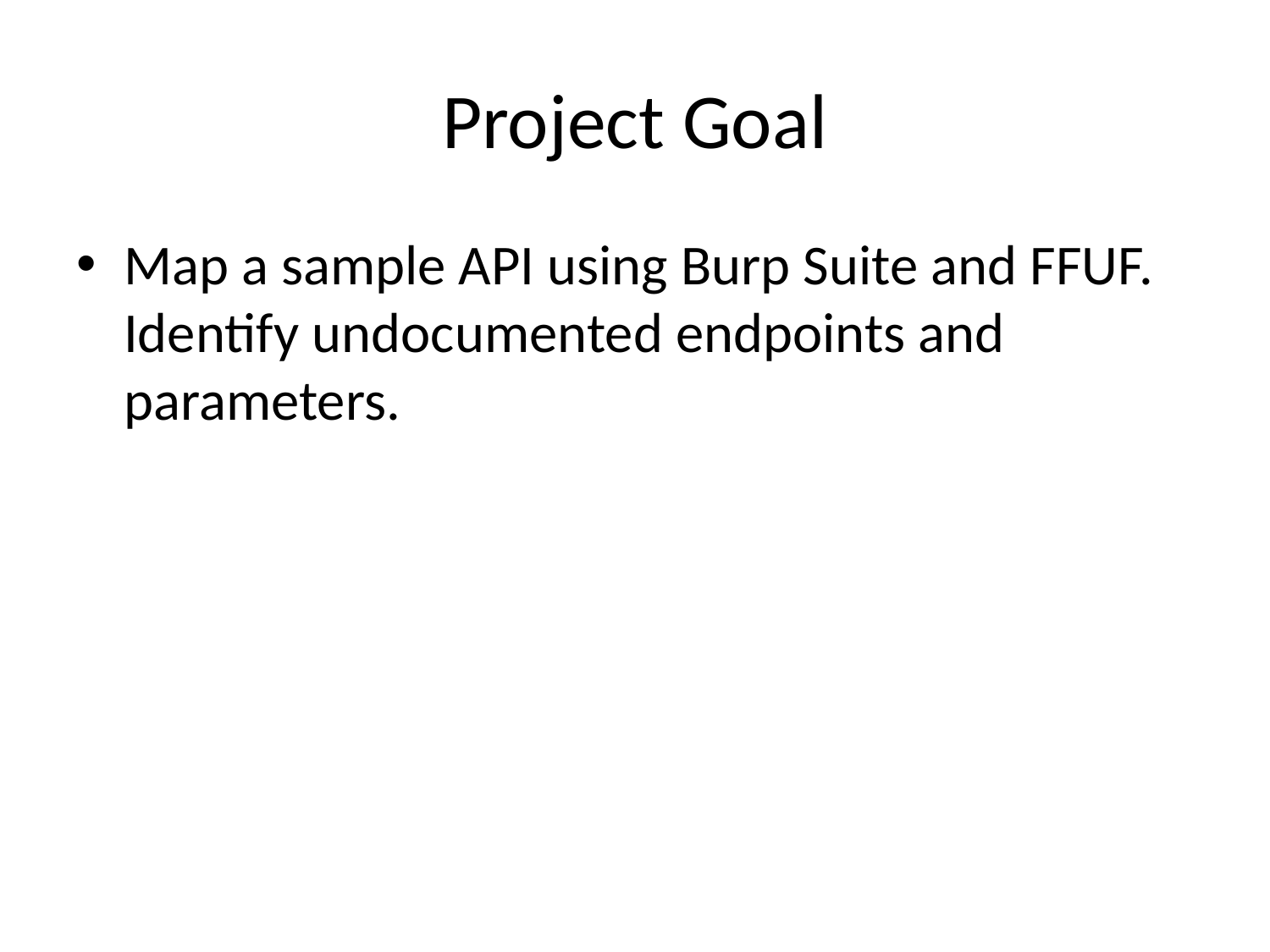

# Project Goal
Map a sample API using Burp Suite and FFUF. Identify undocumented endpoints and parameters.